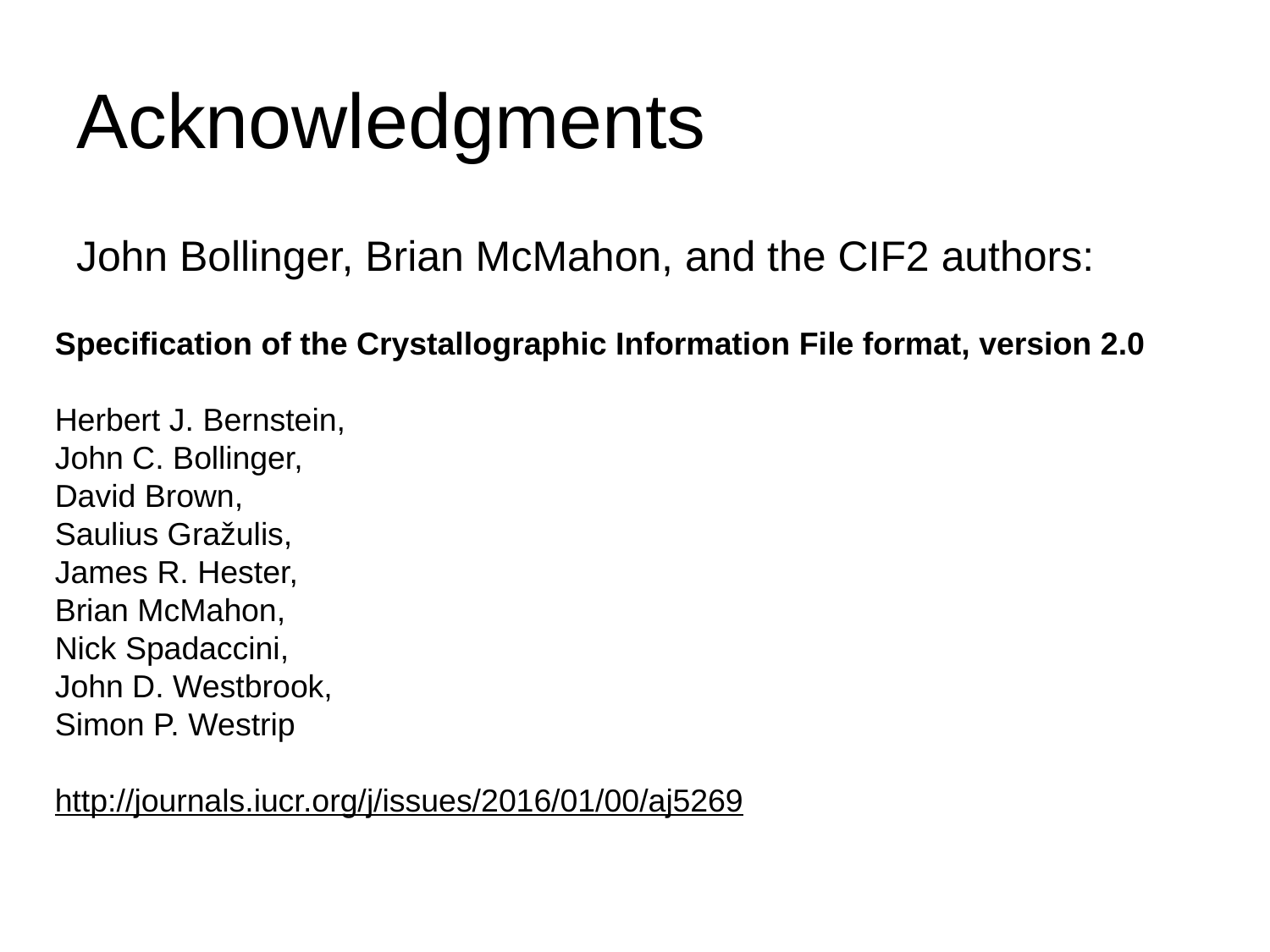

# Acknowledgments
John Bollinger, Brian McMahon, and the CIF2 authors:

Specification of the Crystallographic Information File format, version 2.0

Herbert J. Bernstein,
John C. Bollinger,
David Brown,
Saulius Gražulis,
James R. Hester,
Brian McMahon,
Nick Spadaccini,
John D. Westbrook,
Simon P. Westrip

http://journals.iucr.org/j/issues/2016/01/00/aj5269